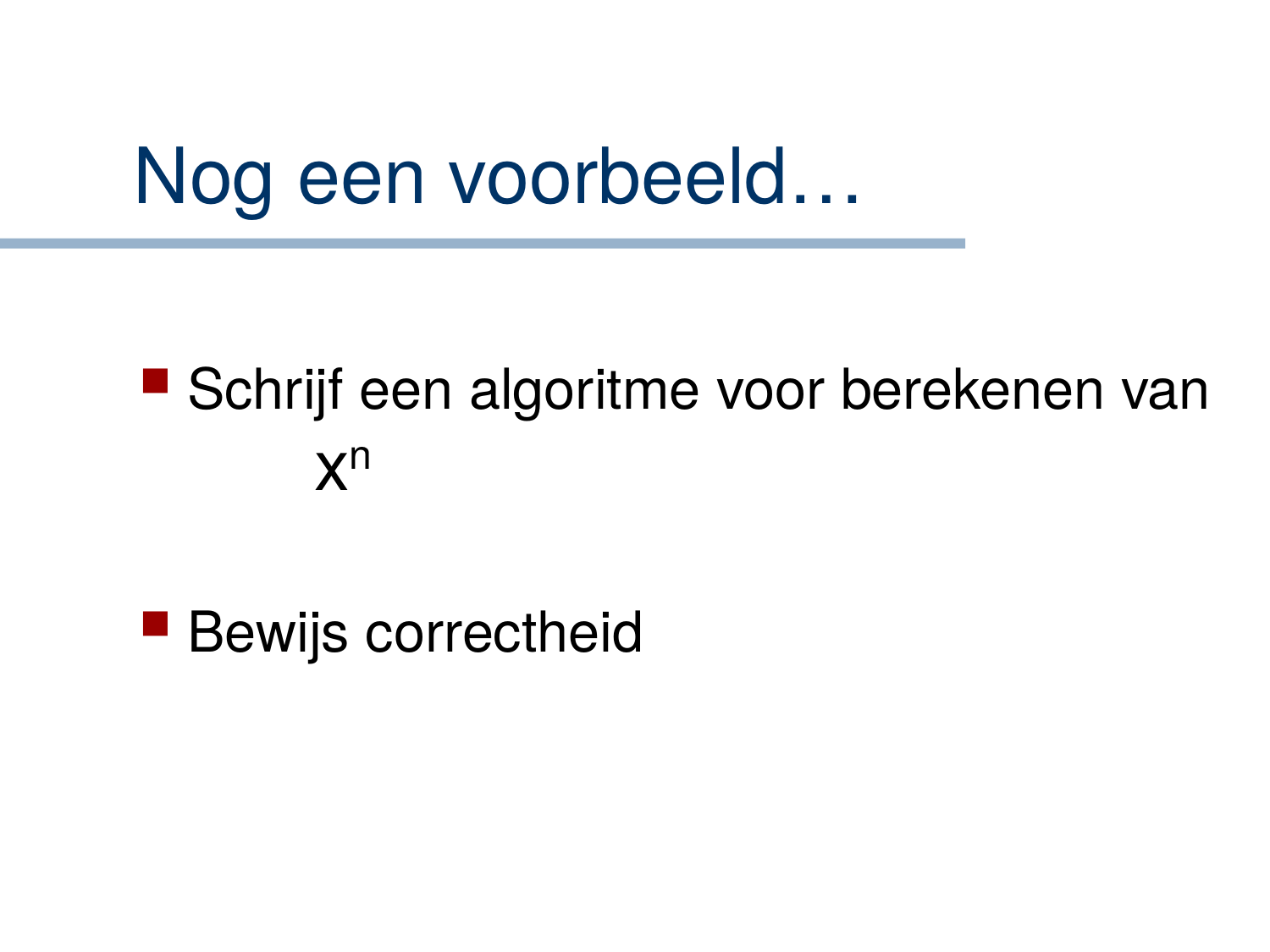

# Nog een voorbeeld…

Schrijf een algoritme voor berekenen van
 	xn

Bewijs correctheid